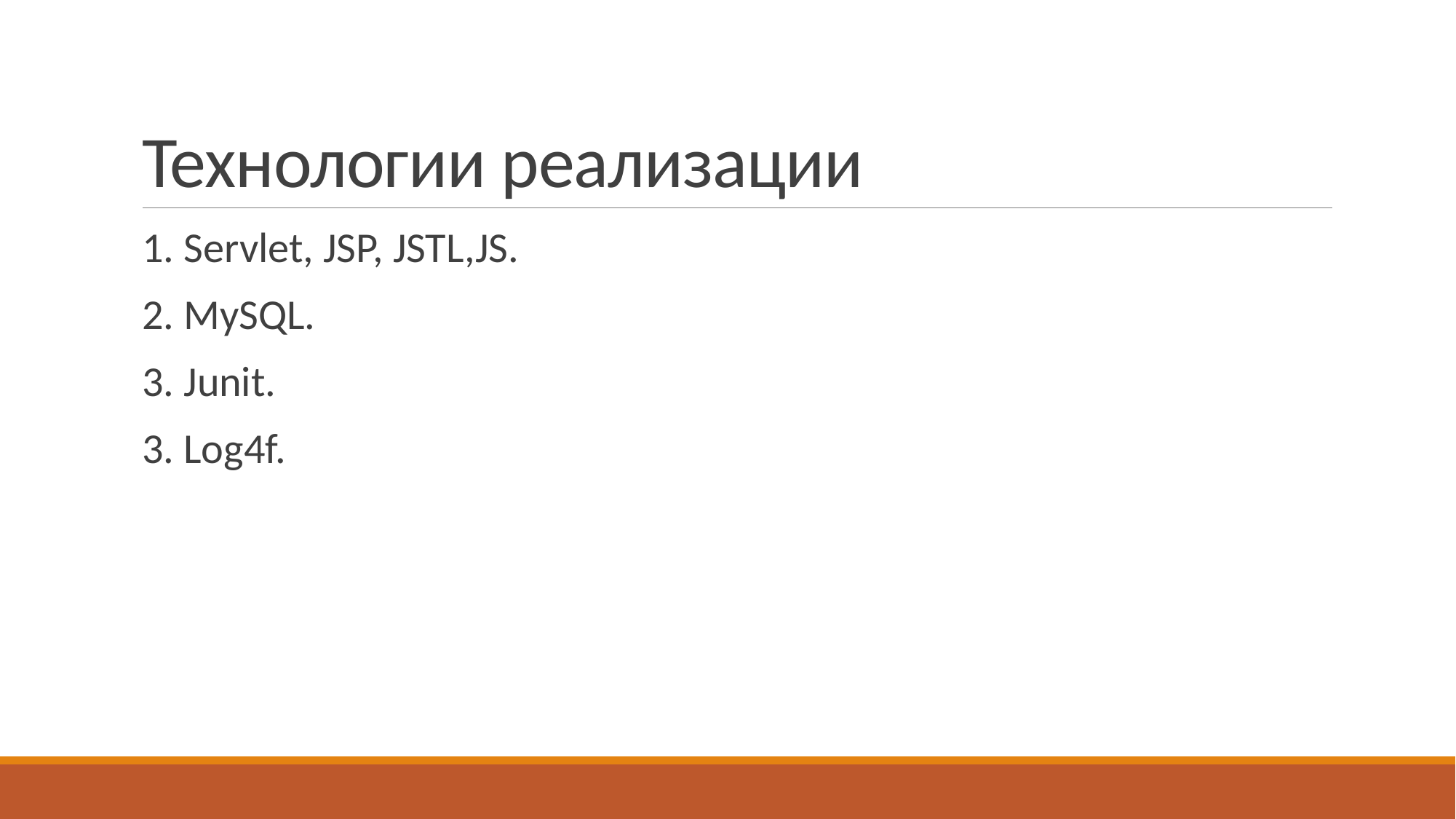

# Технологии реализации
1. Servlet, JSP, JSTL,JS.
2. MySQL.
3. Junit.
3. Log4f.